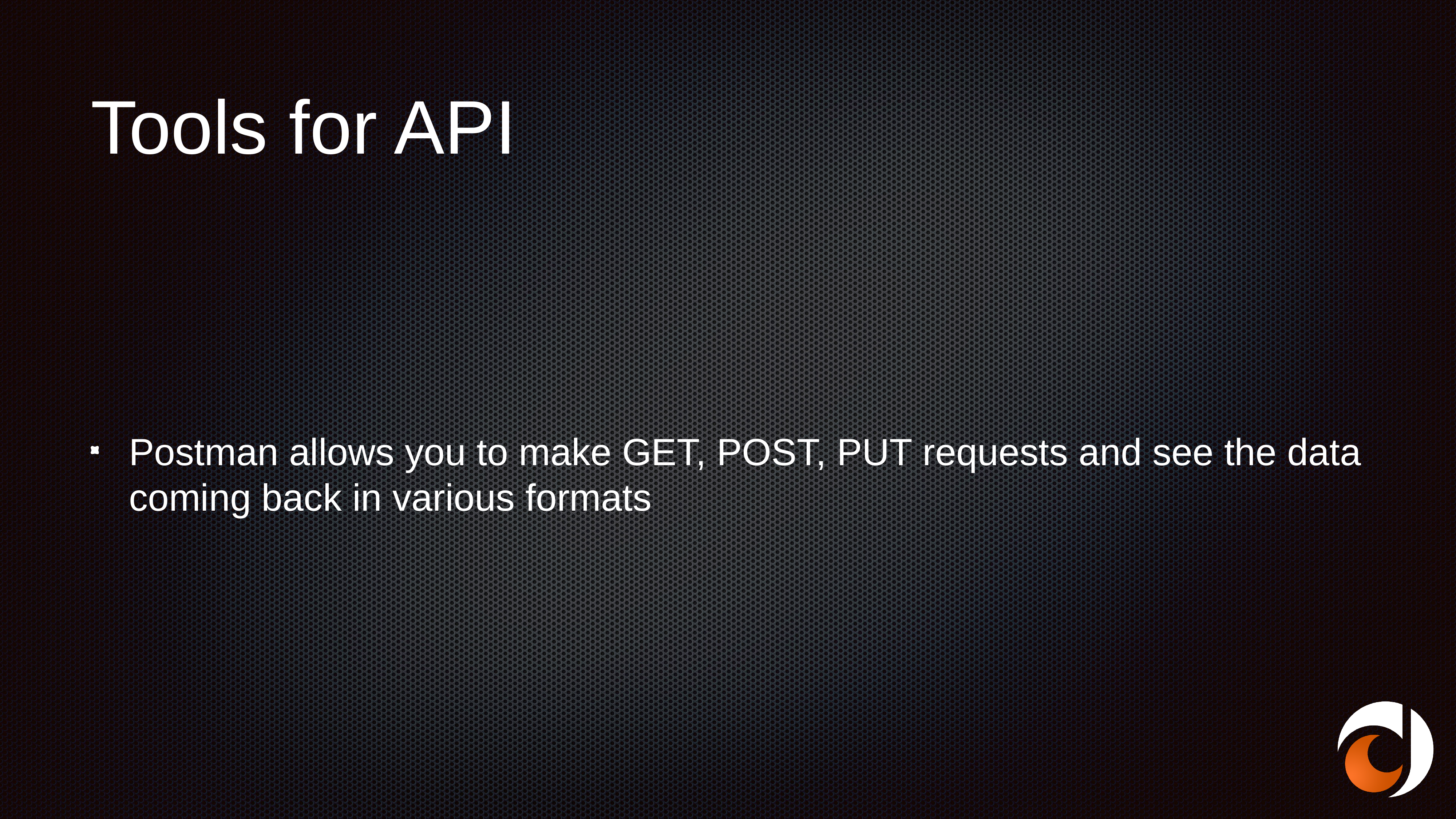

# Tools for API
Postman allows you to make GET, POST, PUT requests and see the data coming back in various formats